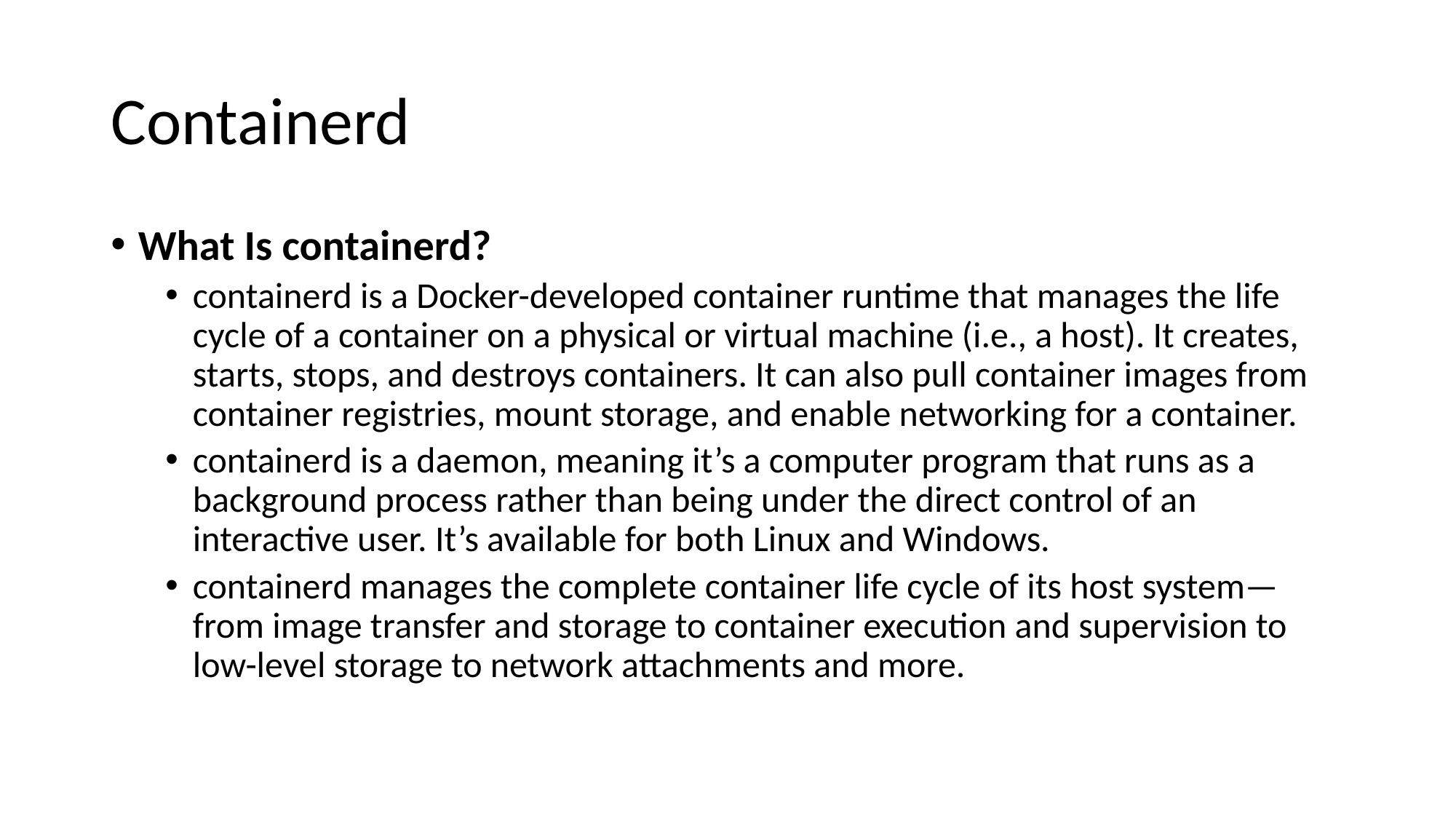

# Containerd
What Is containerd?
containerd is a Docker-developed container runtime that manages the life cycle of a container on a physical or virtual machine (i.e., a host). It creates, starts, stops, and destroys containers. It can also pull container images from container registries, mount storage, and enable networking for a container.
containerd is a daemon, meaning it’s a computer program that runs as a background process rather than being under the direct control of an interactive user. It’s available for both Linux and Windows.
containerd manages the complete container life cycle of its host system—from image transfer and storage to container execution and supervision to low-level storage to network attachments and more.